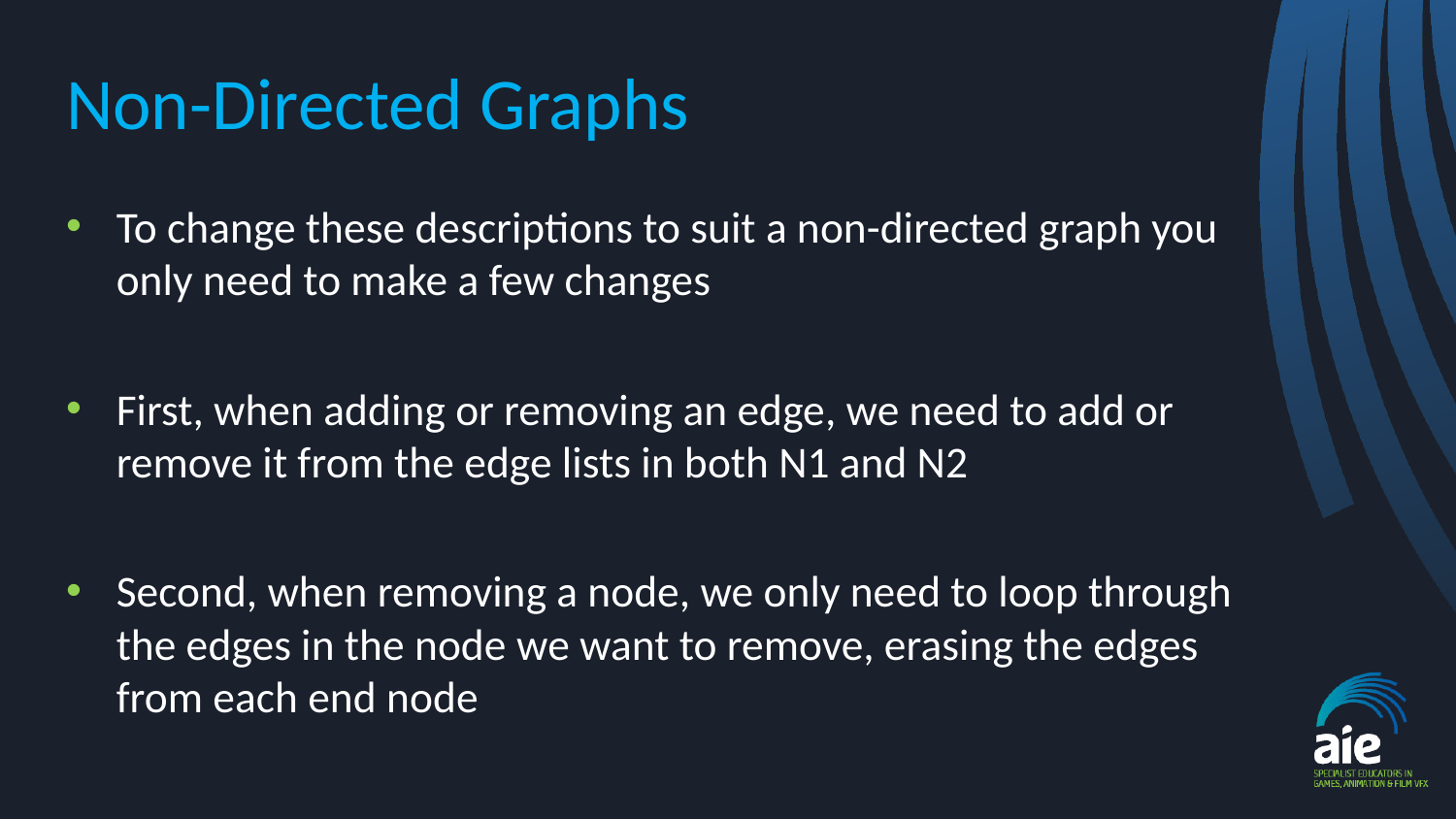

# Non-Directed Graphs
To change these descriptions to suit a non-directed graph you only need to make a few changes

First, when adding or removing an edge, we need to add or remove it from the edge lists in both N1 and N2

Second, when removing a node, we only need to loop through the edges in the node we want to remove, erasing the edges from each end node